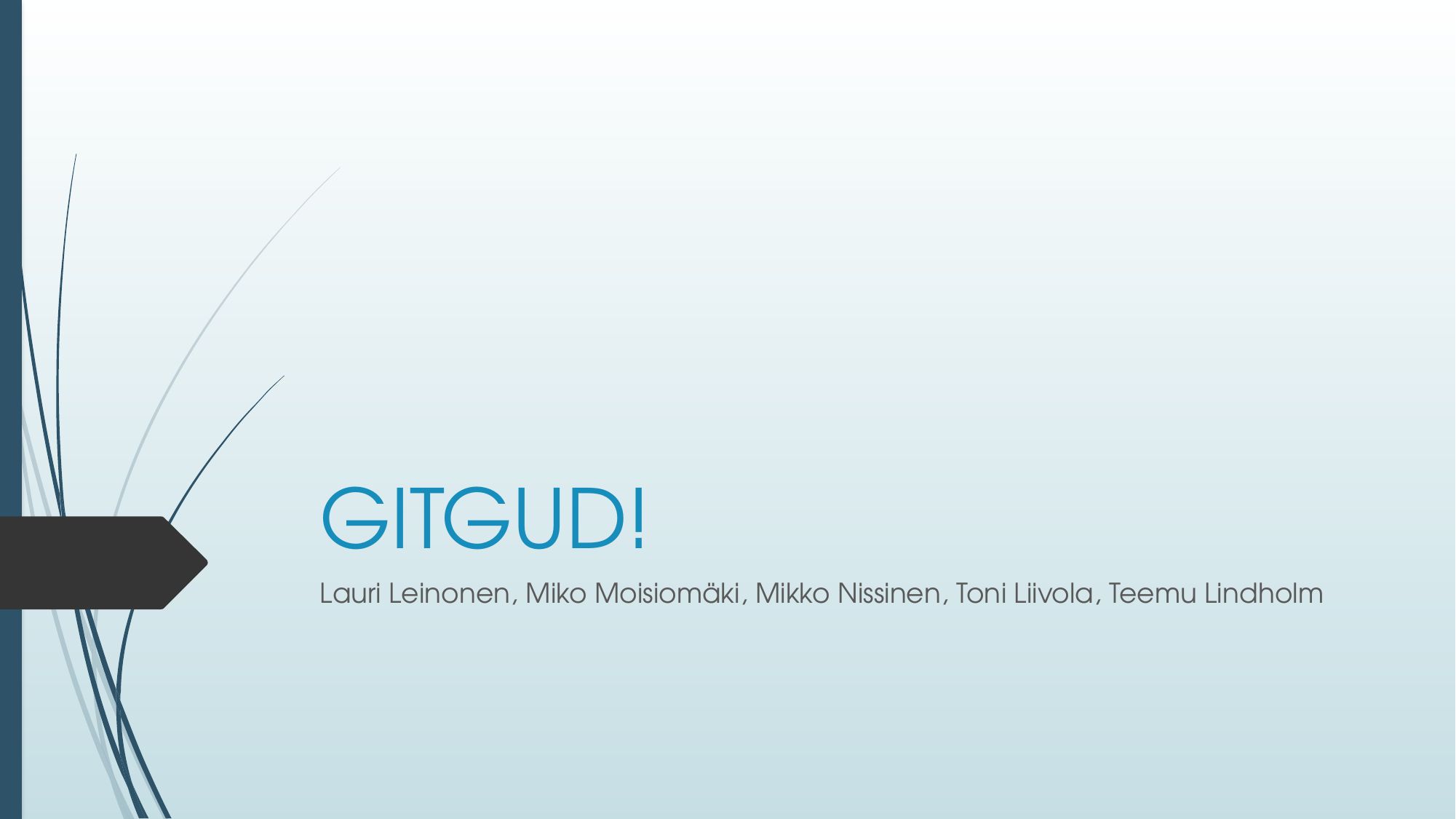

# GITGUD!
Lauri Leinonen, Miko Moisiomäki, Mikko Nissinen, Toni Liivola, Teemu Lindholm